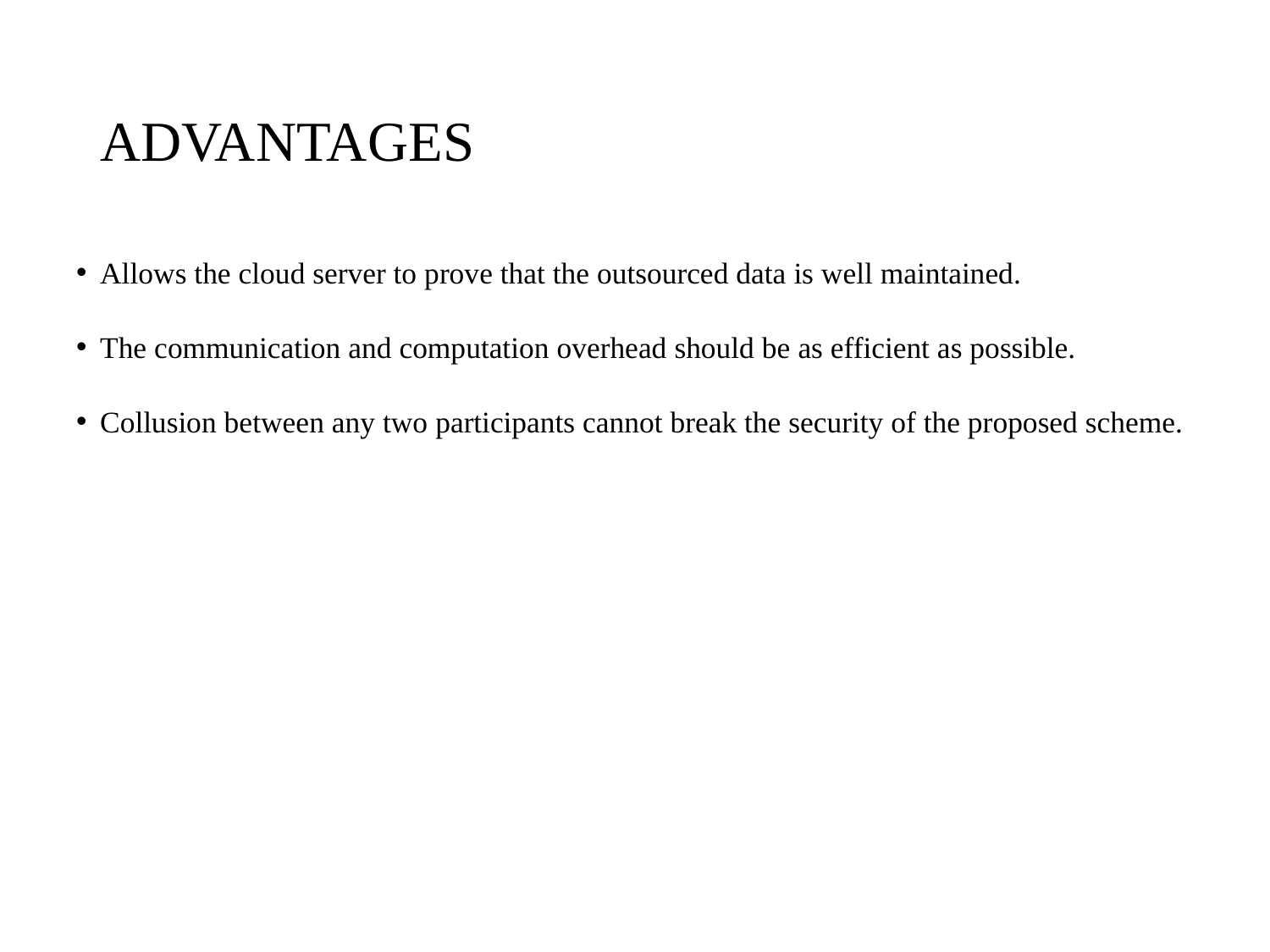

# ADVANTAGES
Allows the cloud server to prove that the outsourced data is well maintained.
The communication and computation overhead should be as efficient as possible.
Collusion between any two participants cannot break the security of the proposed scheme.